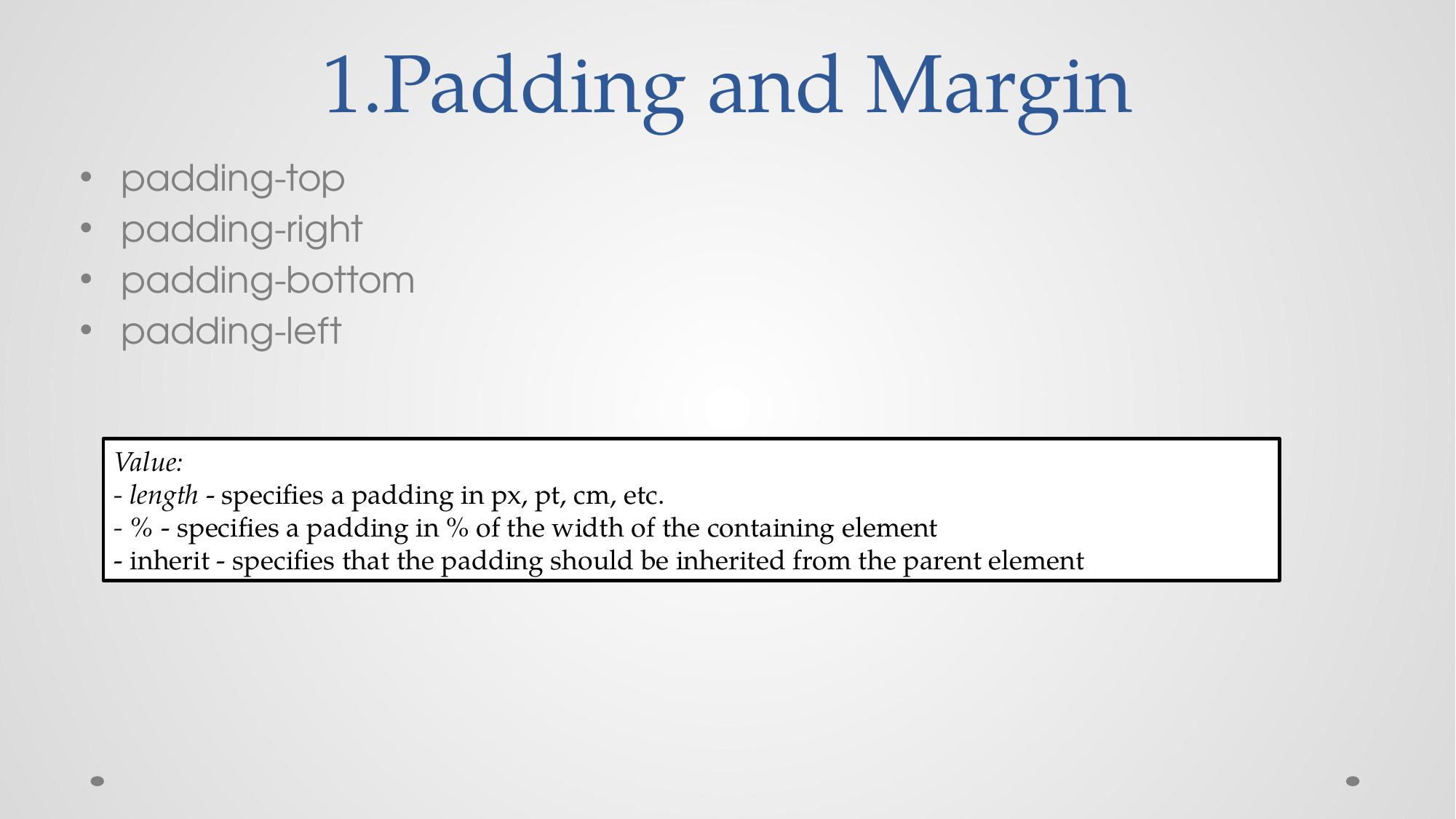

# 1.Padding and Margin
padding-top
padding-right
padding-bottom
padding-left

Value:
- length - specifies a padding in px, pt, cm, etc.
- % - specifies a padding in % of the width of the containing element
- inherit - specifies that the padding should be inherited from the parent element